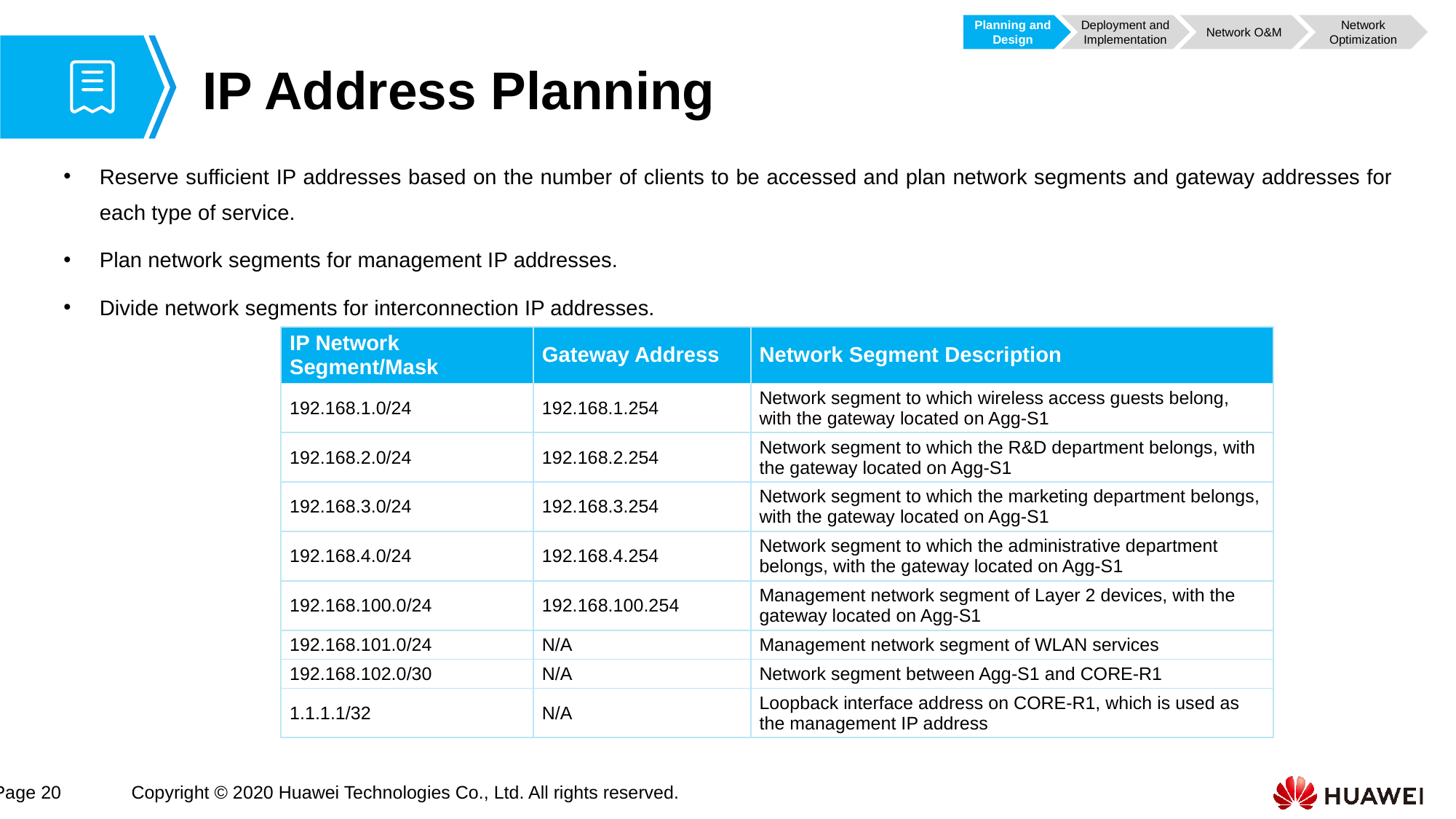

Planning and Design
Deployment and Implementation
Network O&M
Network Optimization
# IP Address Planning
Reserve sufficient IP addresses based on the number of clients to be accessed and plan network segments and gateway addresses for each type of service.
Plan network segments for management IP addresses.
Divide network segments for interconnection IP addresses.
| IP Network Segment/Mask | Gateway Address | Network Segment Description |
| --- | --- | --- |
| 192.168.1.0/24 | 192.168.1.254 | Network segment to which wireless access guests belong, with the gateway located on Agg-S1 |
| 192.168.2.0/24 | 192.168.2.254 | Network segment to which the R&D department belongs, with the gateway located on Agg-S1 |
| 192.168.3.0/24 | 192.168.3.254 | Network segment to which the marketing department belongs, with the gateway located on Agg-S1 |
| 192.168.4.0/24 | 192.168.4.254 | Network segment to which the administrative department belongs, with the gateway located on Agg-S1 |
| 192.168.100.0/24 | 192.168.100.254 | Management network segment of Layer 2 devices, with the gateway located on Agg-S1 |
| 192.168.101.0/24 | N/A | Management network segment of WLAN services |
| 192.168.102.0/30 | N/A | Network segment between Agg-S1 and CORE-R1 |
| 1.1.1.1/32 | N/A | Loopback interface address on CORE-R1, which is used as the management IP address |